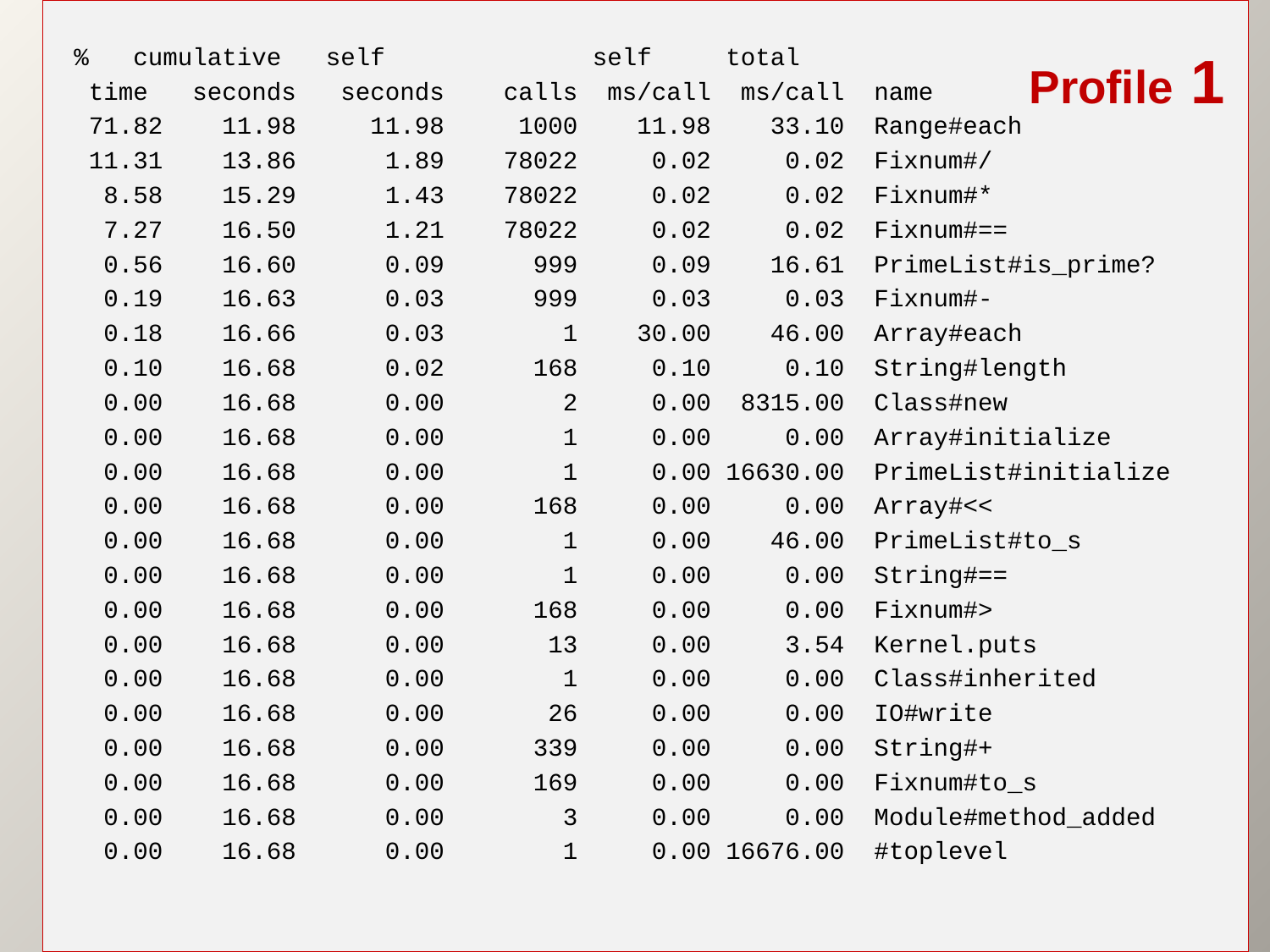

%   cumulative   self              self     total
 time   seconds   seconds    calls  ms/call  ms/call  name
 71.82    11.98     11.98     1000    11.98    33.10  Range#each
 11.31    13.86      1.89    78022     0.02     0.02  Fixnum#/
  8.58    15.29      1.43    78022     0.02     0.02  Fixnum#*
  7.27    16.50      1.21    78022     0.02     0.02  Fixnum#==
  0.56    16.60      0.09      999     0.09    16.61  PrimeList#is_prime?
  0.19    16.63      0.03      999     0.03     0.03  Fixnum#-
  0.18    16.66      0.03        1    30.00    46.00  Array#each
  0.10    16.68      0.02      168     0.10     0.10  String#length
  0.00    16.68      0.00        2     0.00  8315.00  Class#new
  0.00    16.68      0.00        1     0.00     0.00  Array#initialize
  0.00    16.68      0.00        1     0.00 16630.00  PrimeList#initialize
  0.00    16.68      0.00      168     0.00     0.00  Array#<<
  0.00    16.68      0.00        1     0.00    46.00  PrimeList#to_s
  0.00    16.68      0.00        1     0.00     0.00  String#==
  0.00    16.68      0.00      168     0.00     0.00  Fixnum#>
  0.00    16.68      0.00       13     0.00     3.54  Kernel.puts
  0.00    16.68      0.00        1     0.00     0.00  Class#inherited
  0.00    16.68      0.00       26     0.00     0.00  IO#write
  0.00    16.68      0.00      339     0.00     0.00  String#+
  0.00    16.68      0.00      169     0.00     0.00  Fixnum#to_s
  0.00    16.68      0.00        3     0.00     0.00  Module#method_added
  0.00    16.68      0.00        1     0.00 16676.00  #toplevel
# Profile 1
CSCI A 201 Spring 2009
19